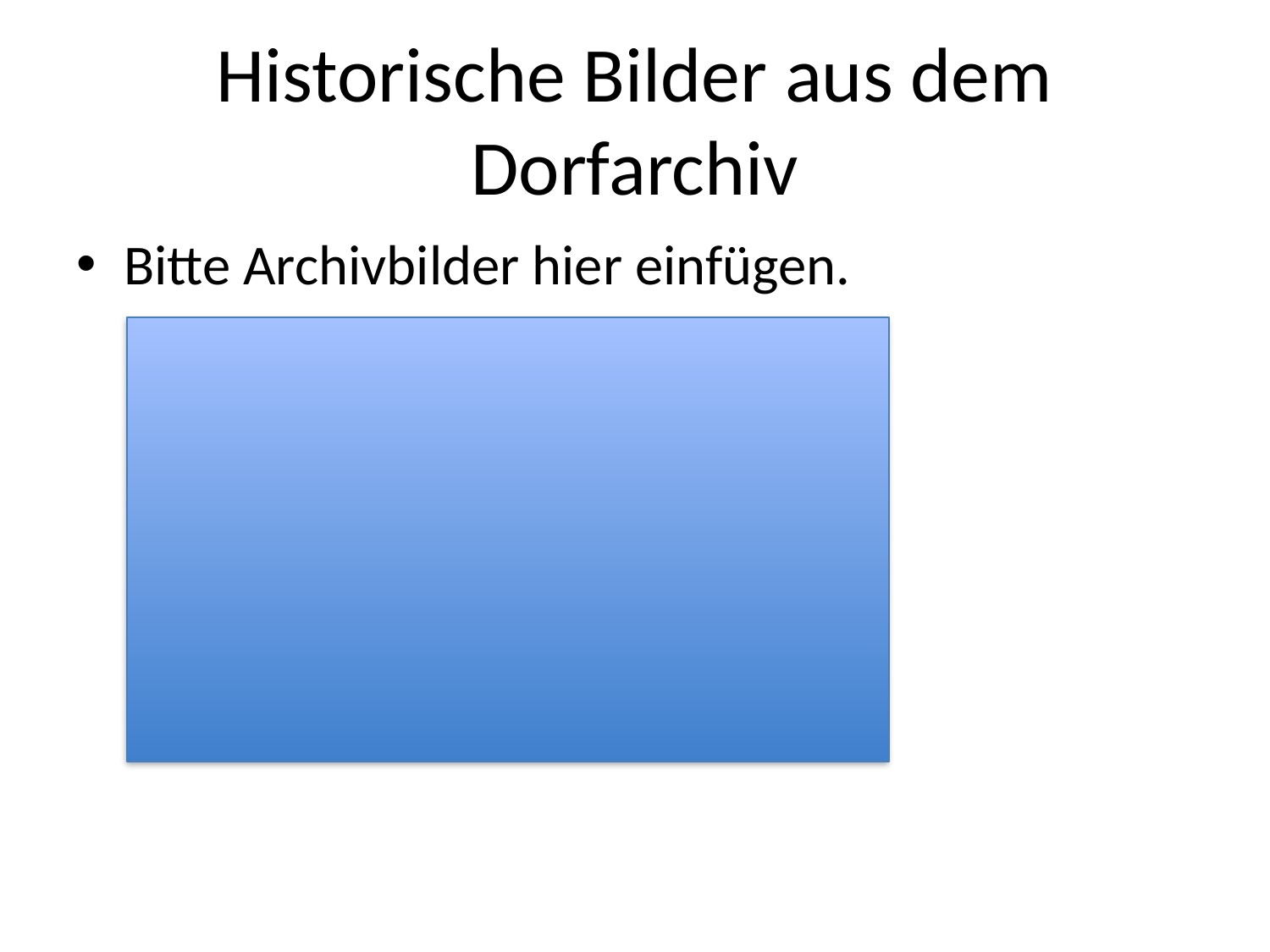

# Historische Bilder aus dem Dorfarchiv
Bitte Archivbilder hier einfügen.